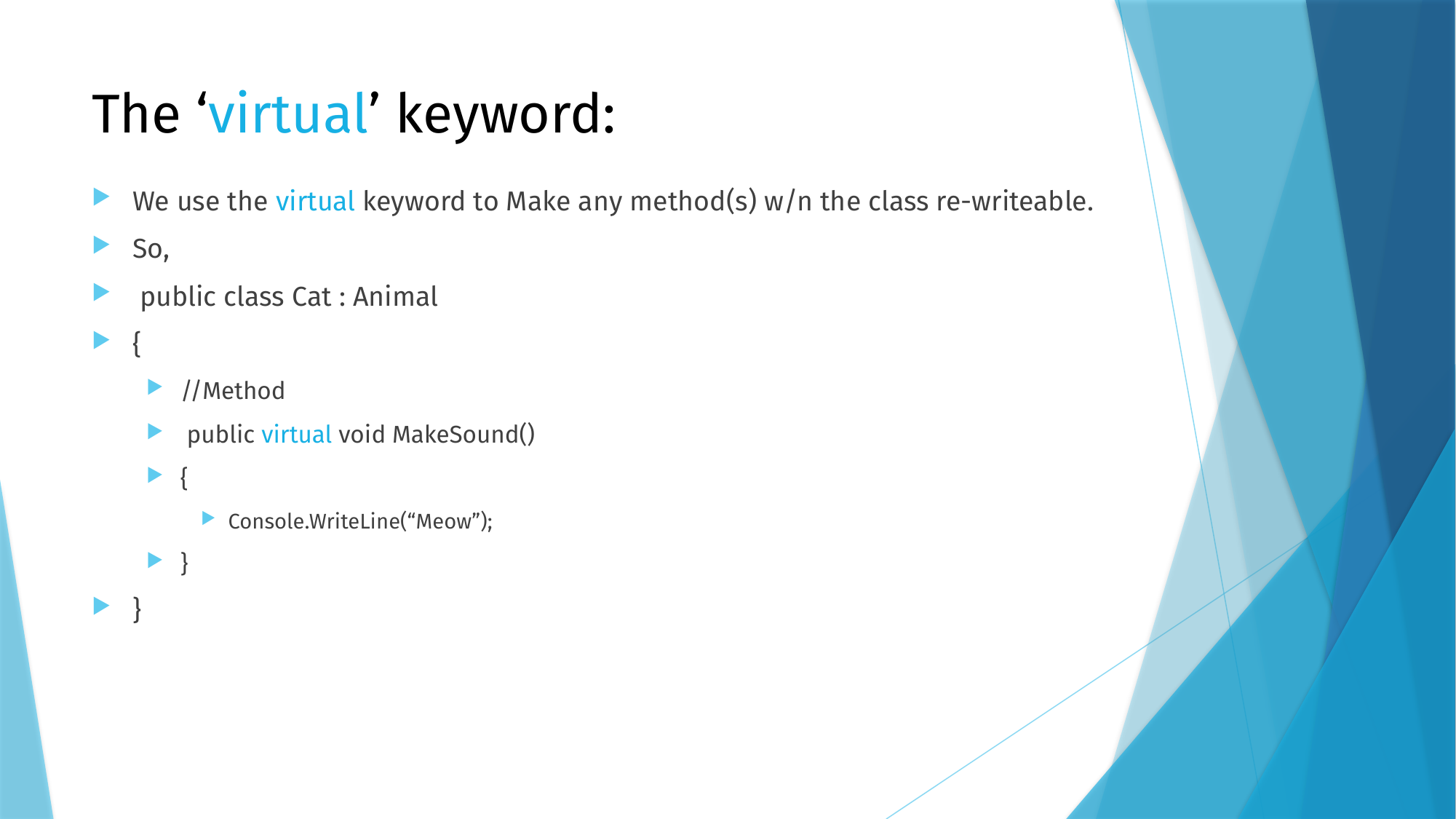

# The ‘virtual’ keyword:
We use the virtual keyword to Make any method(s) w/n the class re-writeable.
So,
 public class Cat : Animal
{
//Method
 public virtual void MakeSound()
{
Console.WriteLine(“Meow”);
}
}